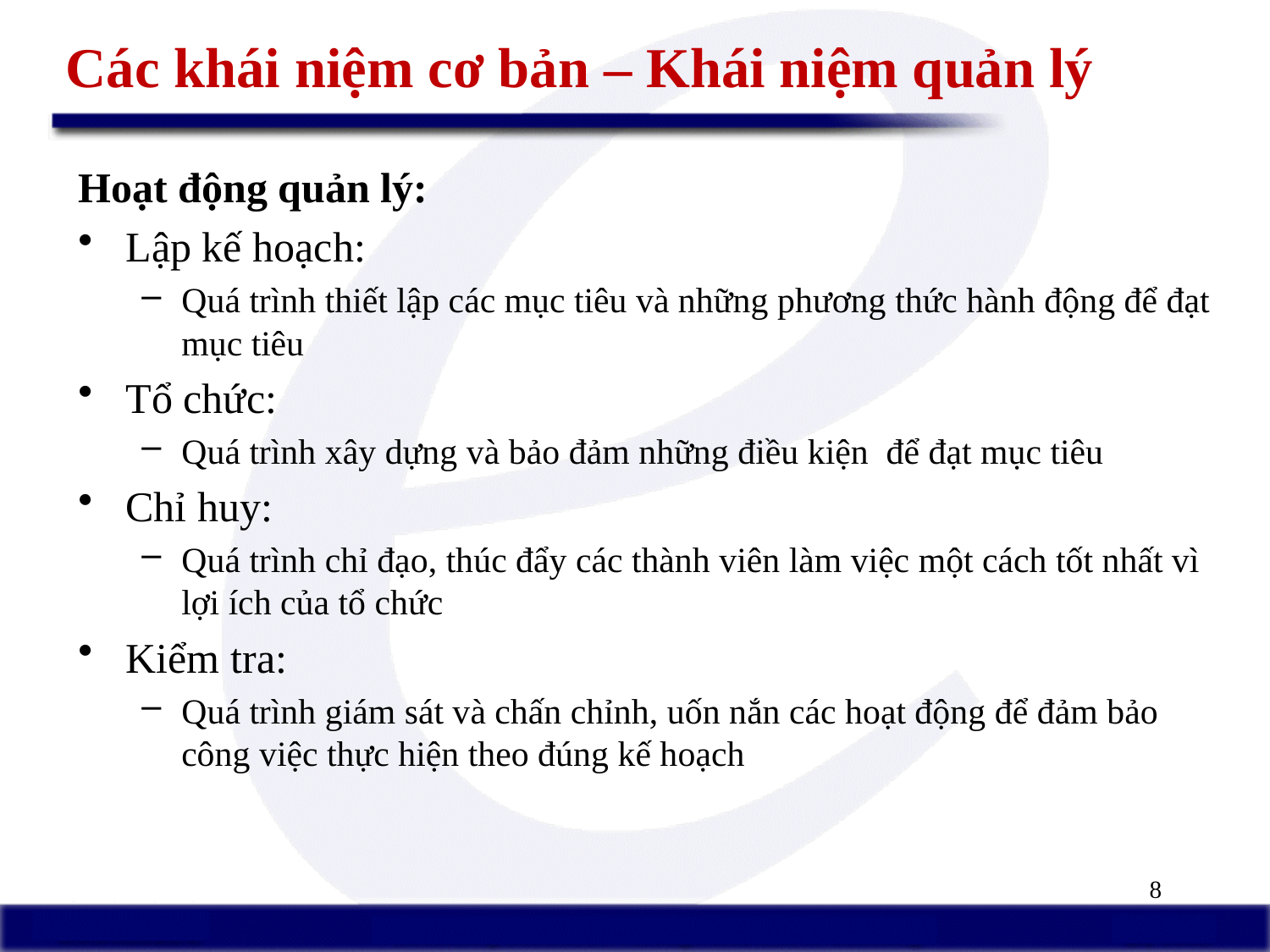

# Các khái niệm cơ bản – Khái niệm quản lý
Hoạt động quản lý:
Lập kế hoạch:
Quá trình thiết lập các mục tiêu và những phương thức hành động để đạt mục tiêu
Tổ chức:
Quá trình xây dựng và bảo đảm những điều kiện  để đạt mục tiêu
Chỉ huy:
Quá trình chỉ đạo, thúc đẩy các thành viên làm việc một cách tốt nhất vì lợi ích của tổ chức
Kiểm tra:
Quá trình giám sát và chấn chỉnh, uốn nắn các hoạt động để đảm bảo công việc thực hiện theo đúng kế hoạch
8